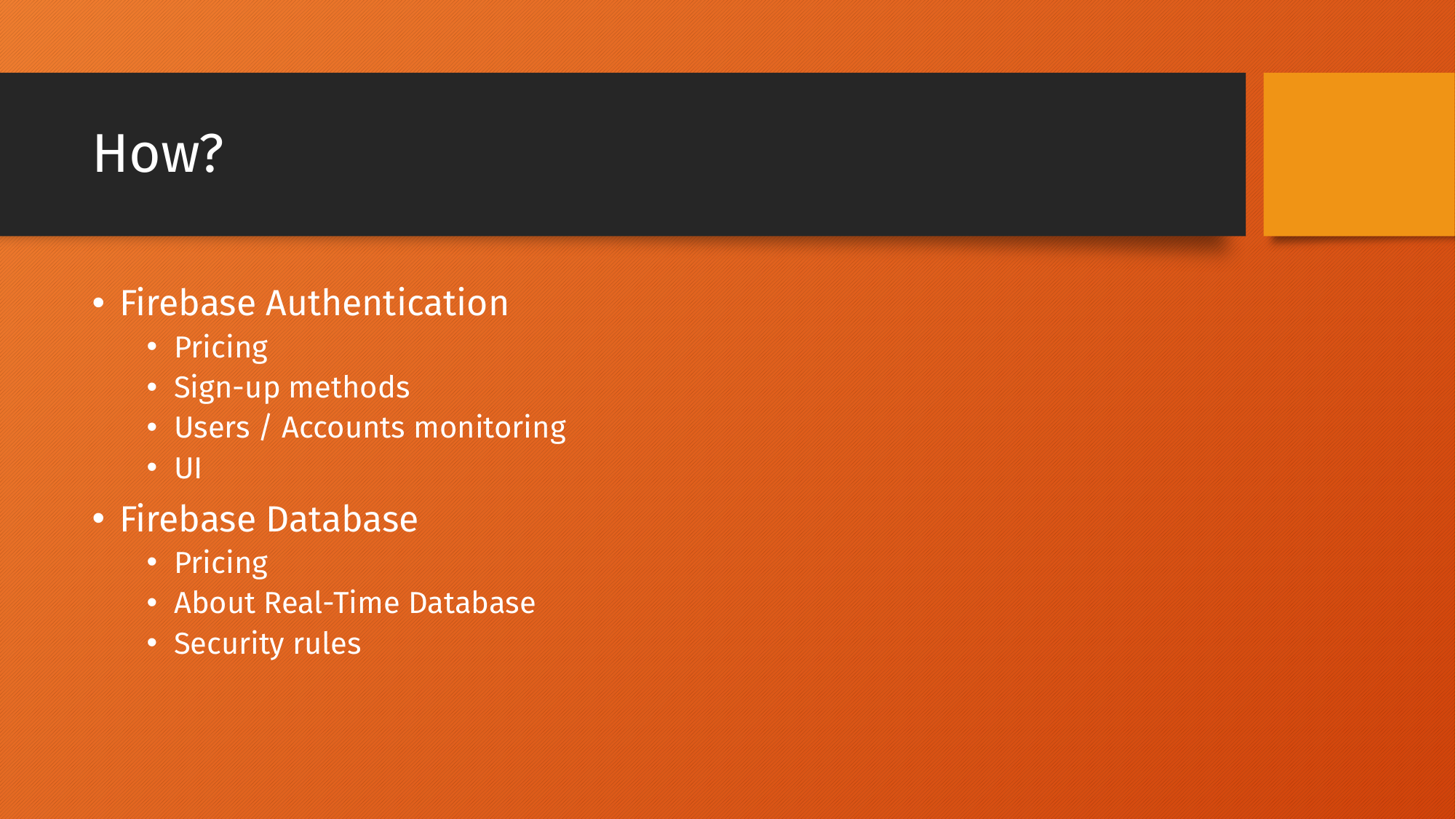

# How?
Firebase Authentication
Pricing
Sign-up methods
Users / Accounts monitoring
UI
Firebase Database
Pricing
About Real-Time Database
Security rules